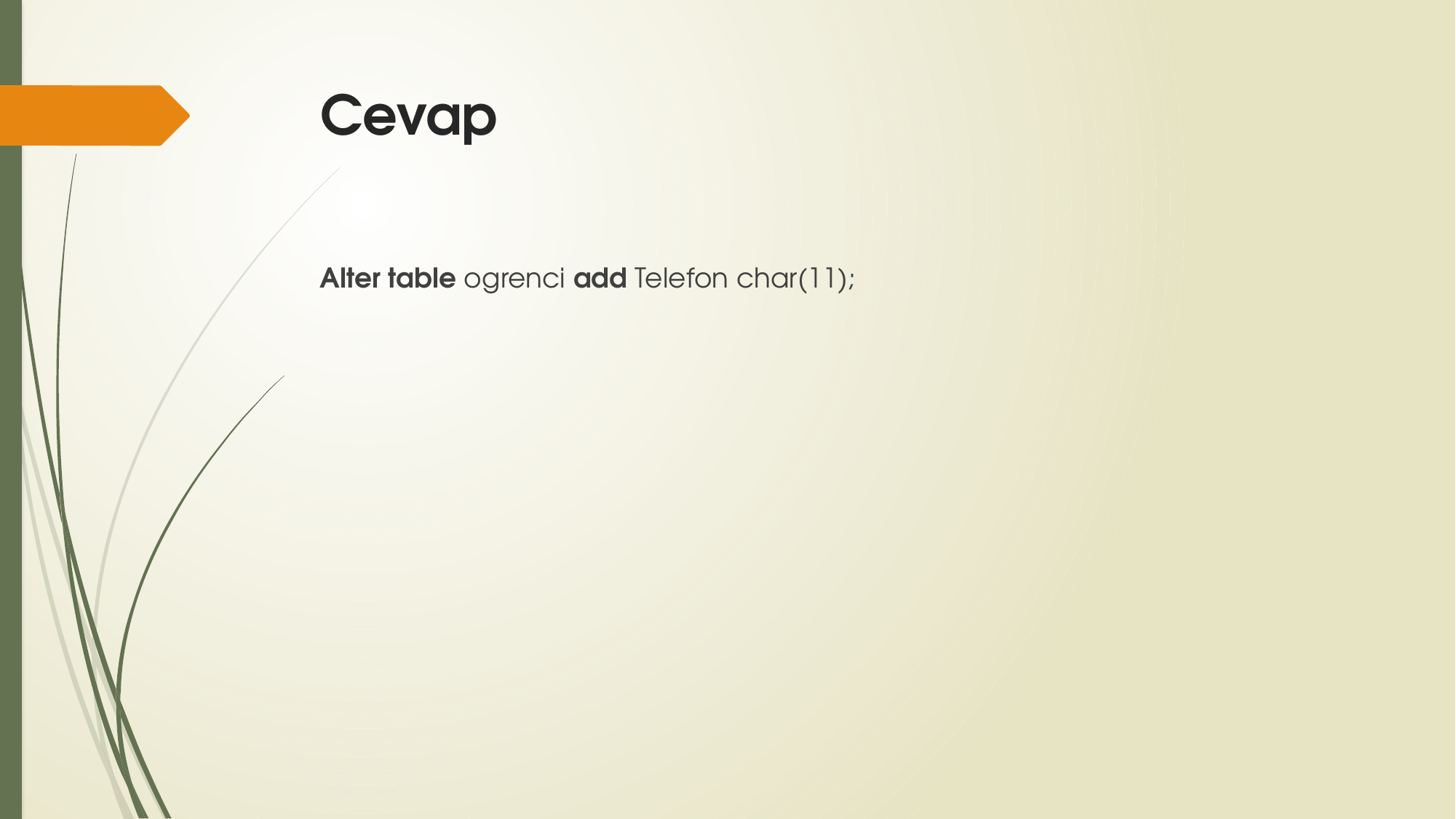

# Cevap
Alter table ogrenci add Telefon char(11);